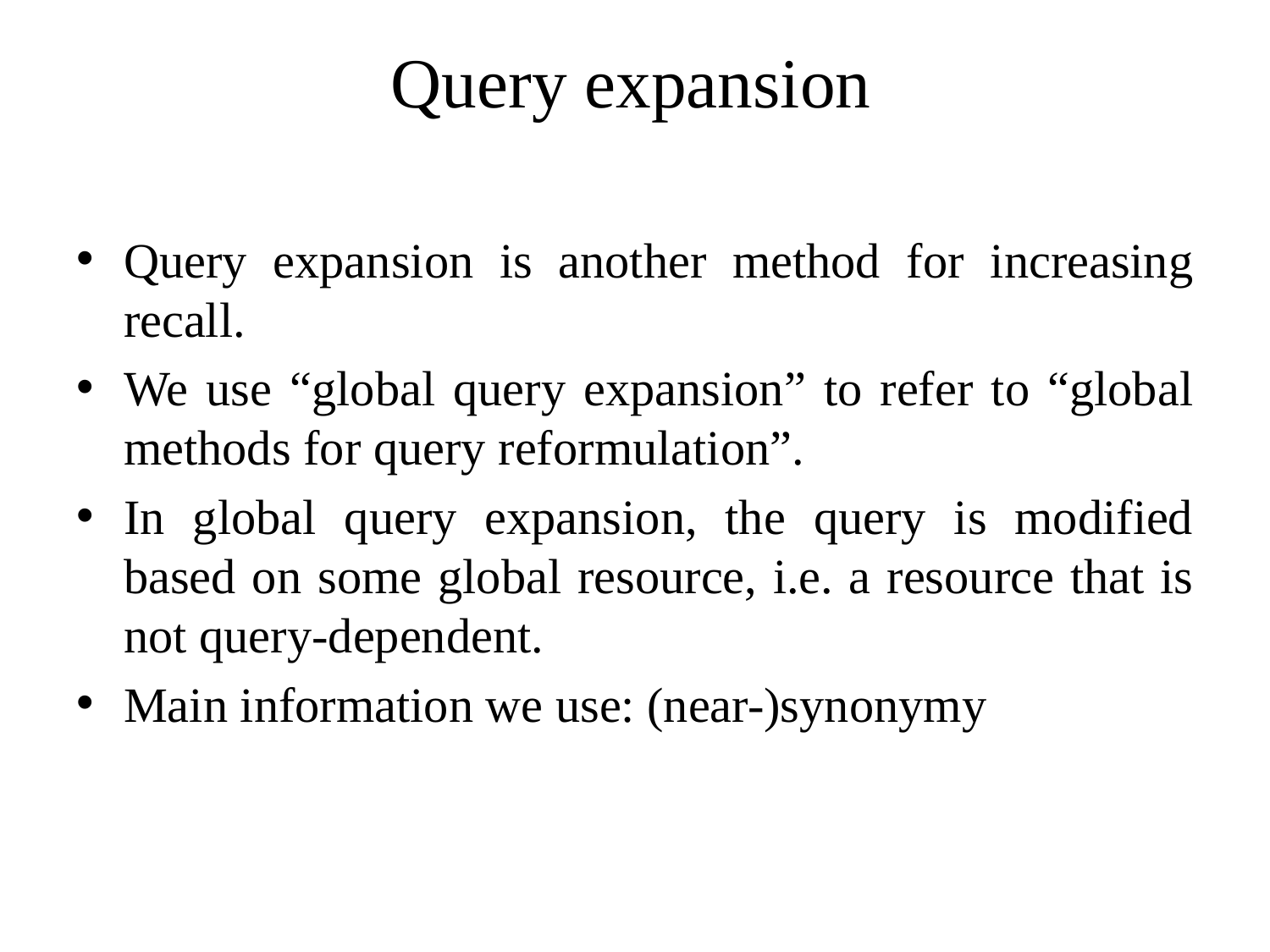

# Query expansion
Query expansion is another method for increasing recall.
We use “global query expansion” to refer to “global methods for query reformulation”.
In global query expansion, the query is modified based on some global resource, i.e. a resource that is not query-dependent.
Main information we use: (near-)synonymy